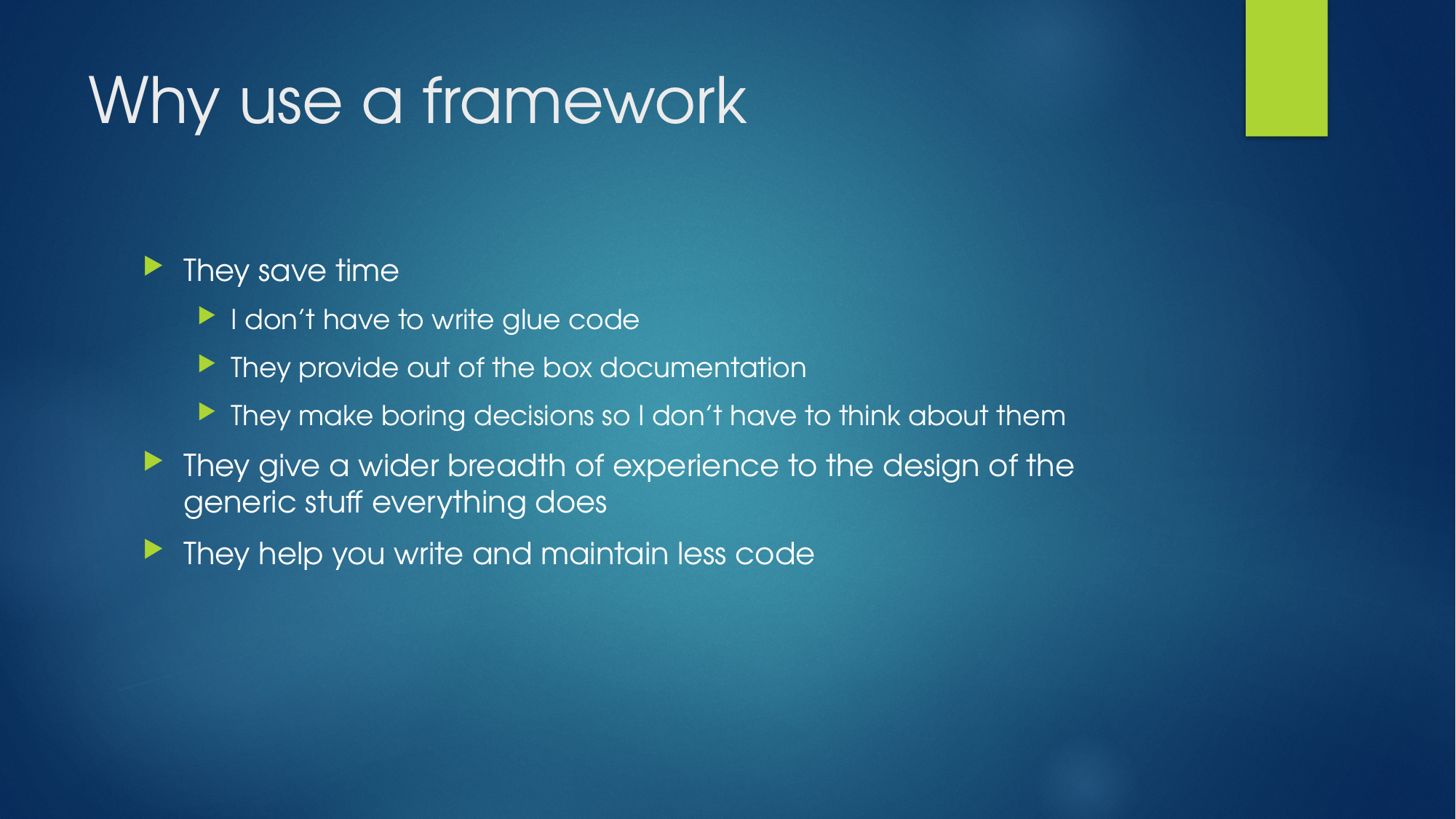

# Why use a framework
They save time
I don’t have to write glue code
They provide out of the box documentation
They make boring decisions so I don’t have to think about them
They give a wider breadth of experience to the design of the generic stuff everything does
They help you write and maintain less code